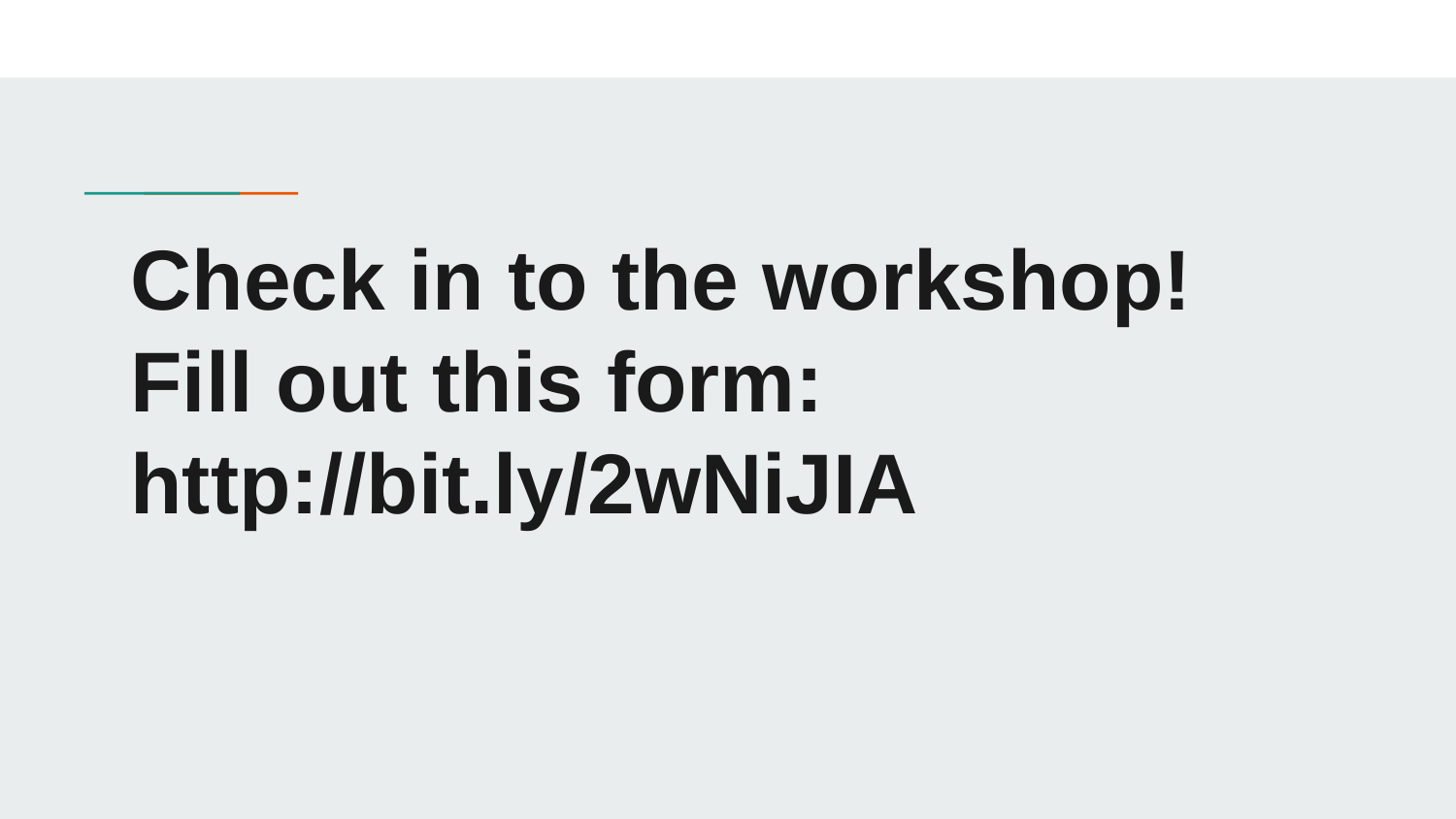

# Check in to the workshop! Fill out this form:
http://bit.ly/2wNiJIA